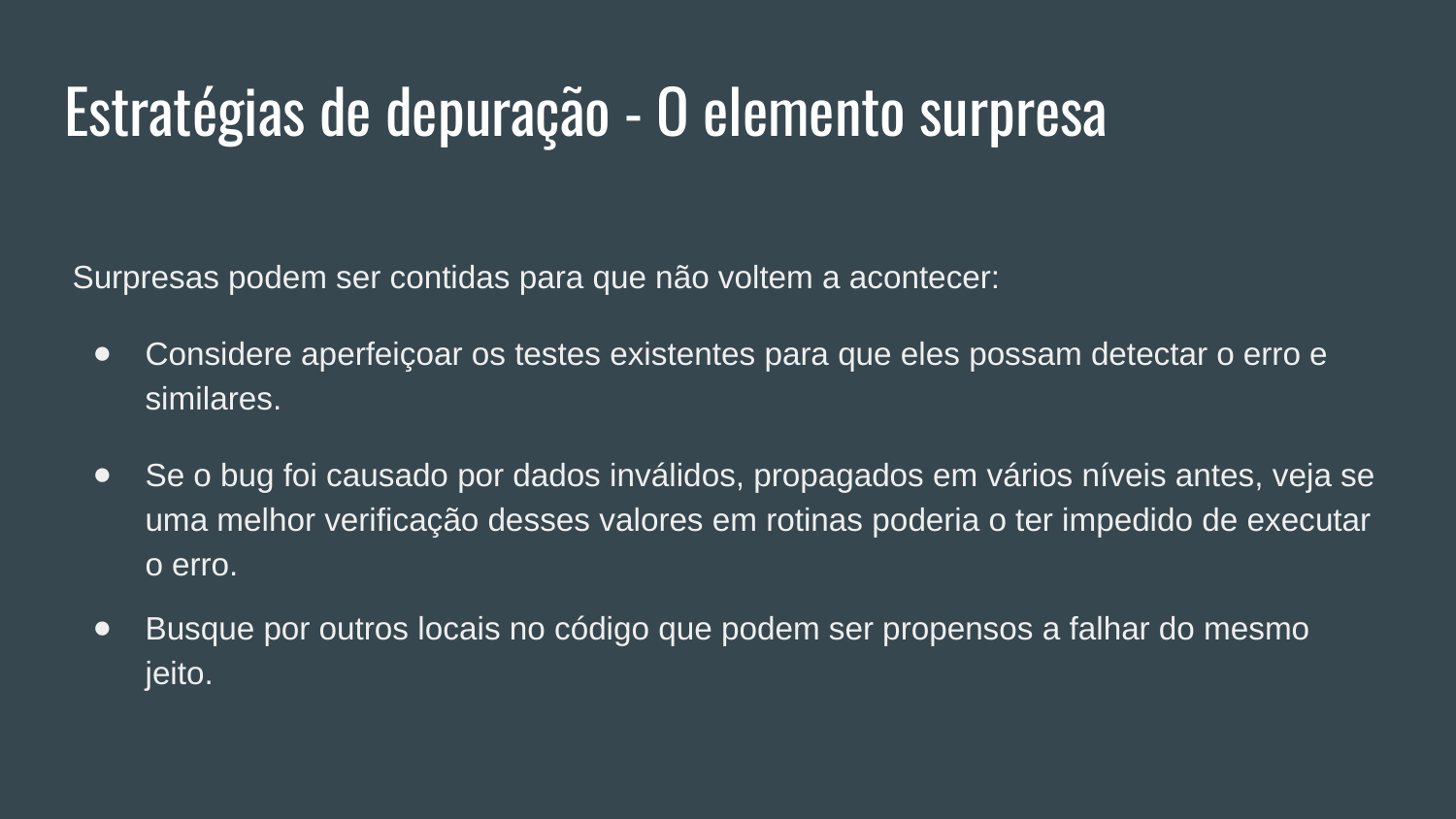

# Estratégias de depuração - O elemento surpresa

Surpresas podem ser contidas para que não voltem a acontecer:
Considere aperfeiçoar os testes existentes para que eles possam detectar o erro e similares.
Se o bug foi causado por dados inválidos, propagados em vários níveis antes, veja se uma melhor verificação desses valores em rotinas poderia o ter impedido de executar o erro.
Busque por outros locais no código que podem ser propensos a falhar do mesmo jeito.